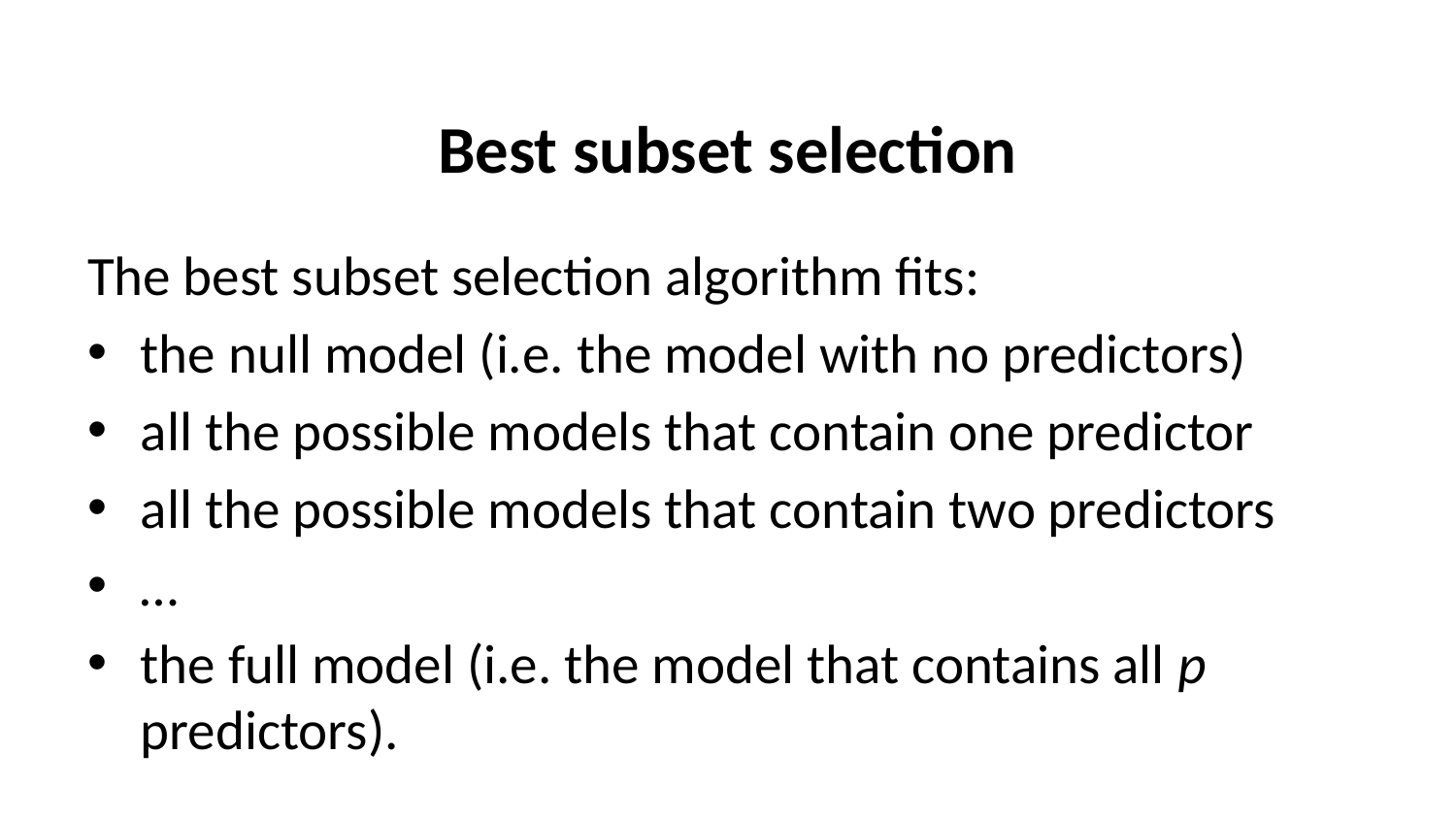

# Best subset selection
The best subset selection algorithm fits:
the null model (i.e. the model with no predictors)
all the possible models that contain one predictor
all the possible models that contain two predictors
…
the full model (i.e. the model that contains all p predictors).